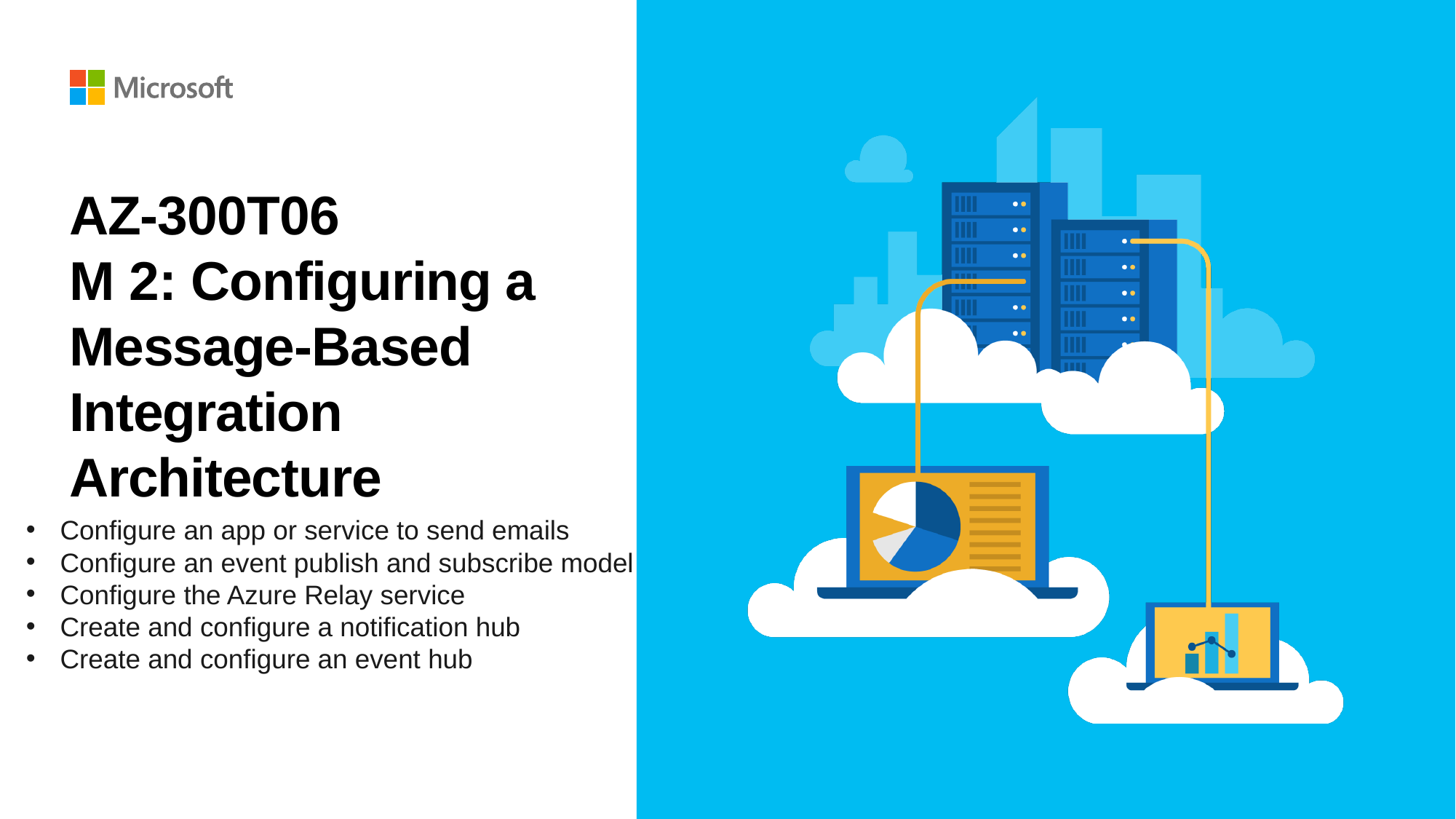

# AZ-300T06 M 2: Configuring a Message-Based Integration Architecture
Configure an app or service to send emails
Configure an event publish and subscribe model
Configure the Azure Relay service
Create and configure a notification hub
Create and configure an event hub